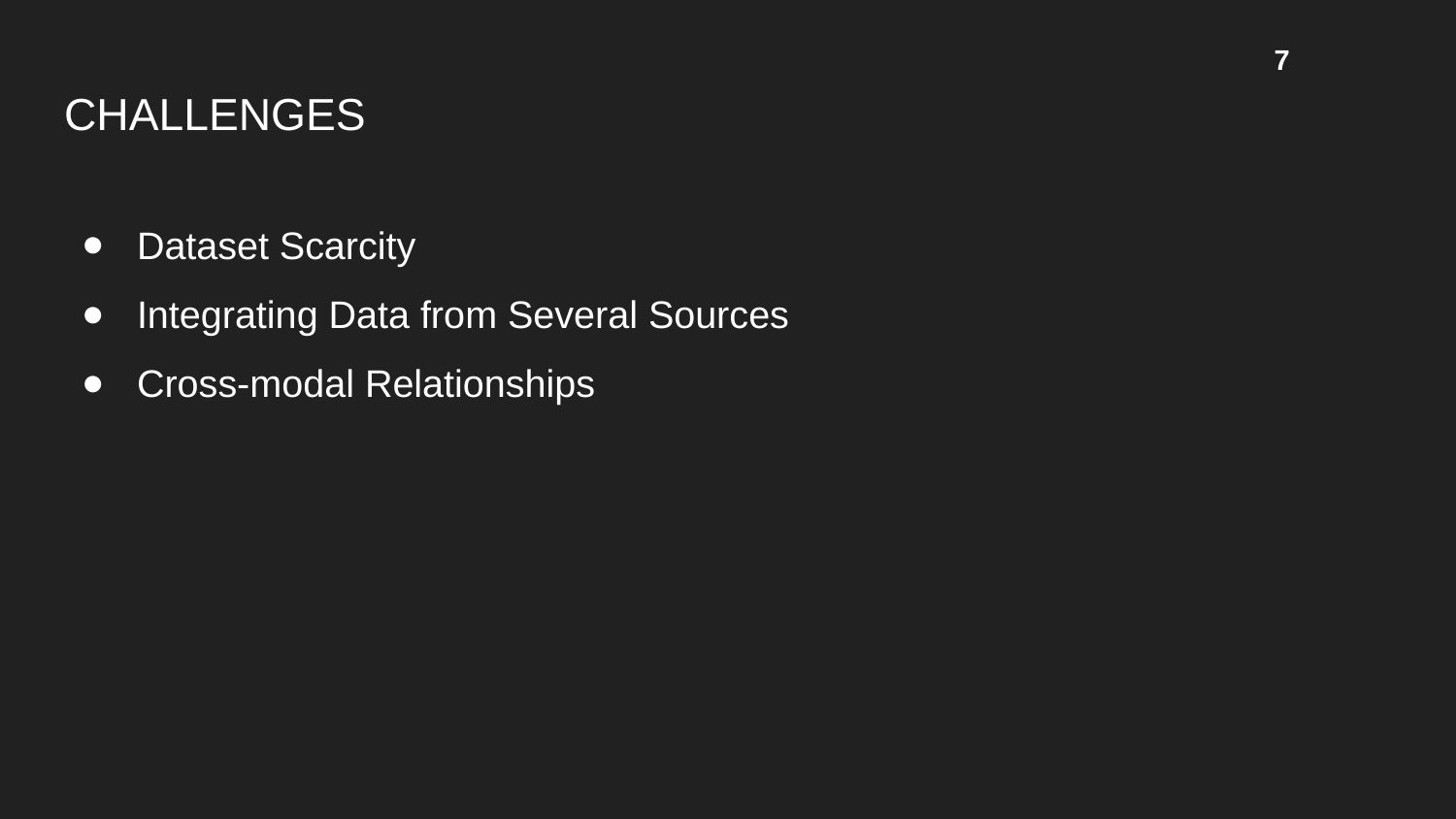

7
# CHALLENGES
Dataset Scarcity
Integrating Data from Several Sources
Cross-modal Relationships